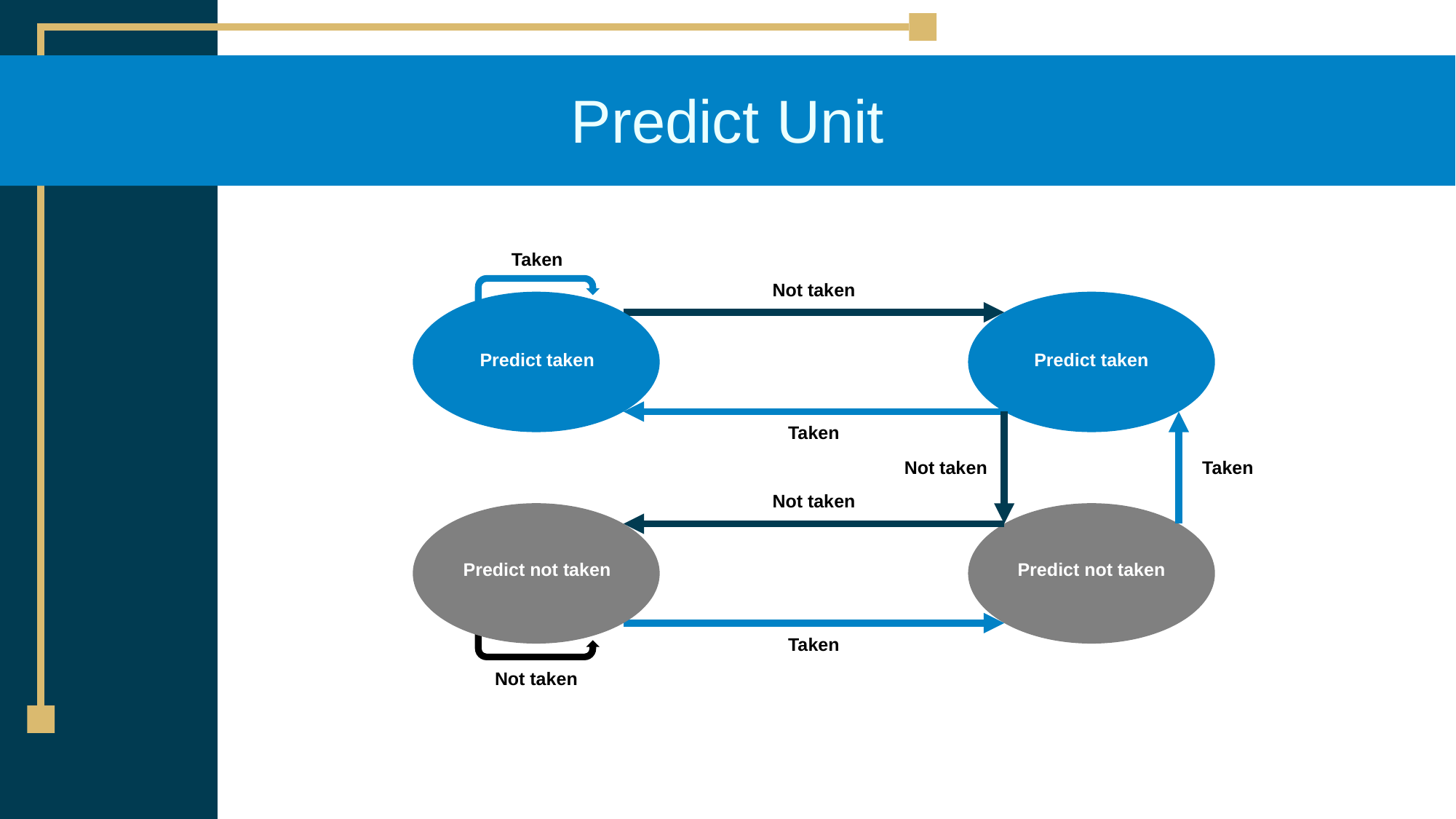

# Predict Unit
Taken
Not taken

Predict taken
Predict taken
Taken
Not taken
Taken
Not taken

Predict not taken
Predict not taken
Taken

Not taken